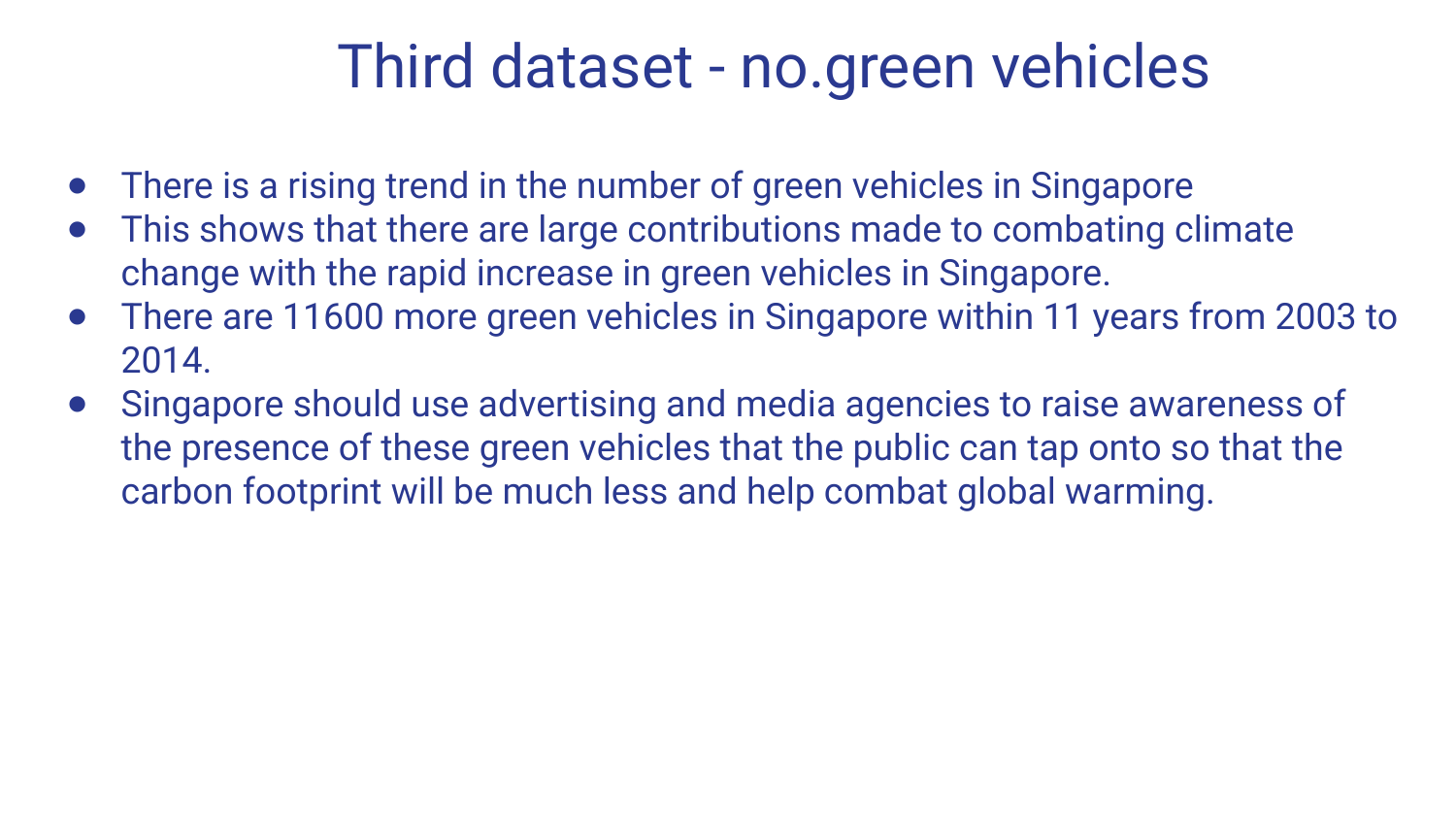

Third dataset - no.green vehicles
# There is a rising trend in the number of green vehicles in Singapore
This shows that there are large contributions made to combating climate change with the rapid increase in green vehicles in Singapore.
There are 11600 more green vehicles in Singapore within 11 years from 2003 to 2014.
Singapore should use advertising and media agencies to raise awareness of the presence of these green vehicles that the public can tap onto so that the carbon footprint will be much less and help combat global warming.